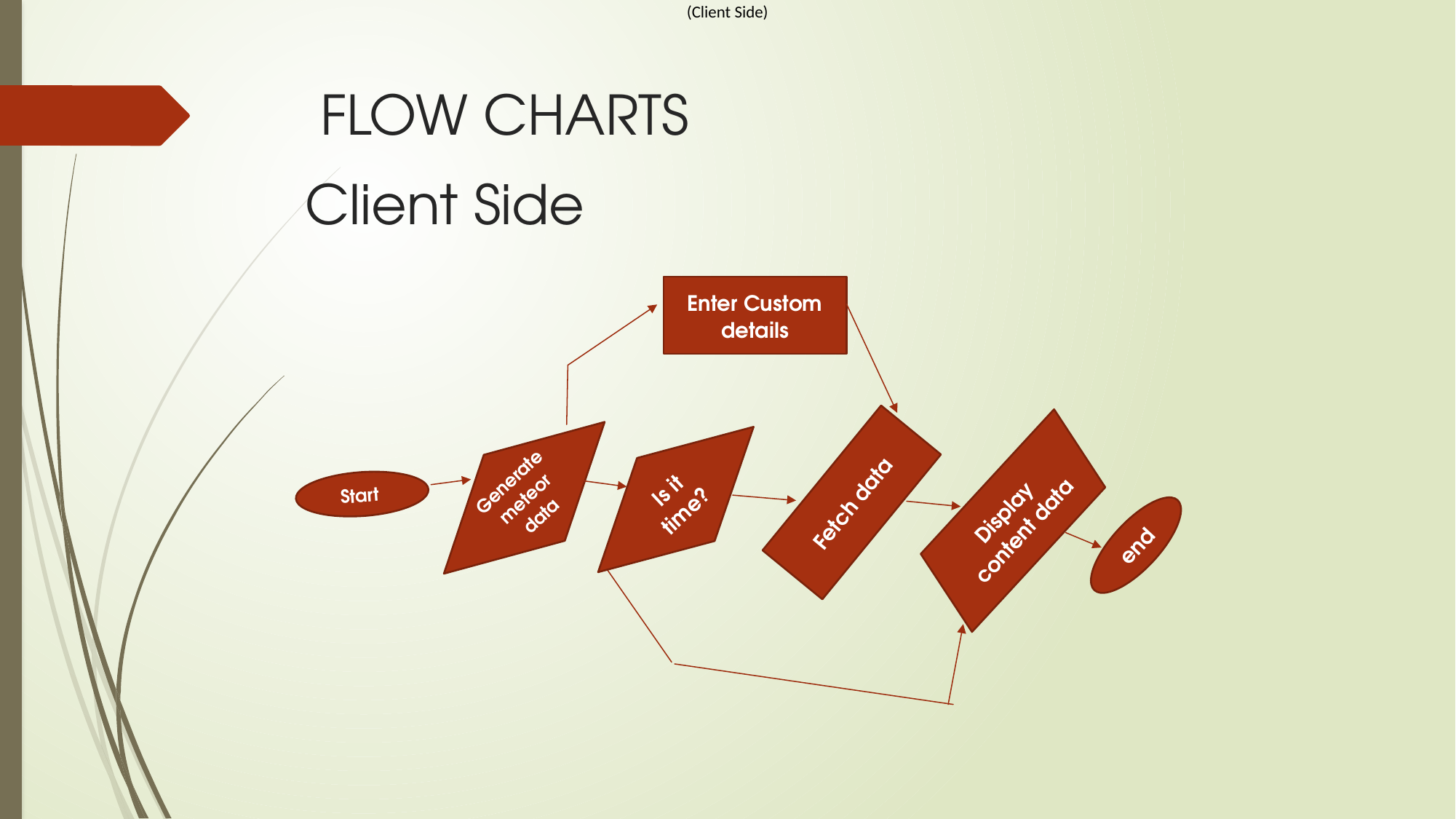

(Client Side)

# FLOW CHARTS
Client Side
Enter Custom details
Start
Generate meteor data
Is it time?
Fetch data
Display content data
end